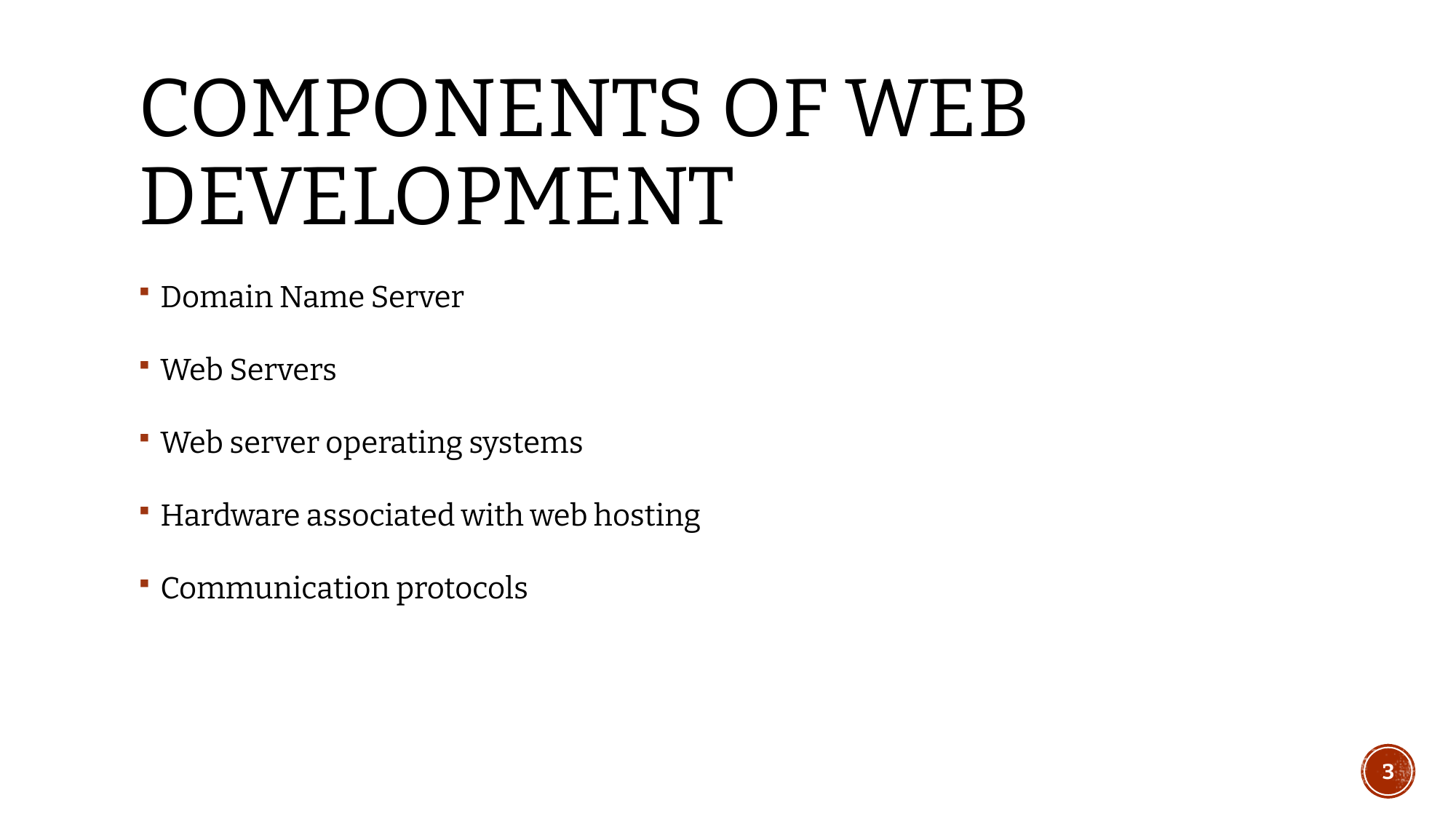

# Components of Web development
Domain Name Server
Web Servers
Web server operating systems
Hardware associated with web hosting
Communication protocols
3